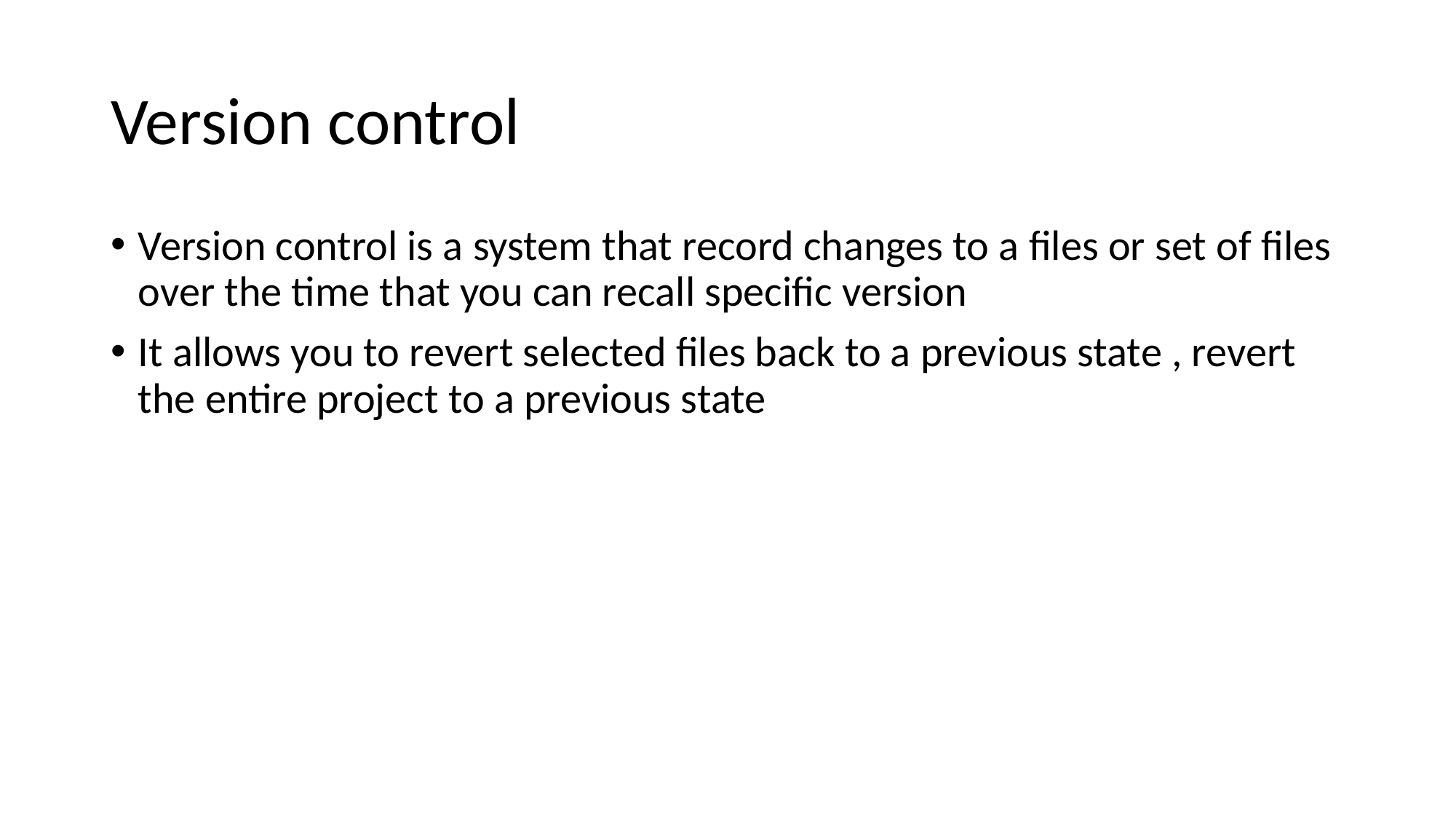

# Version control
Version control is a system that record changes to a files or set of files over the time that you can recall specific version
It allows you to revert selected files back to a previous state , revert the entire project to a previous state